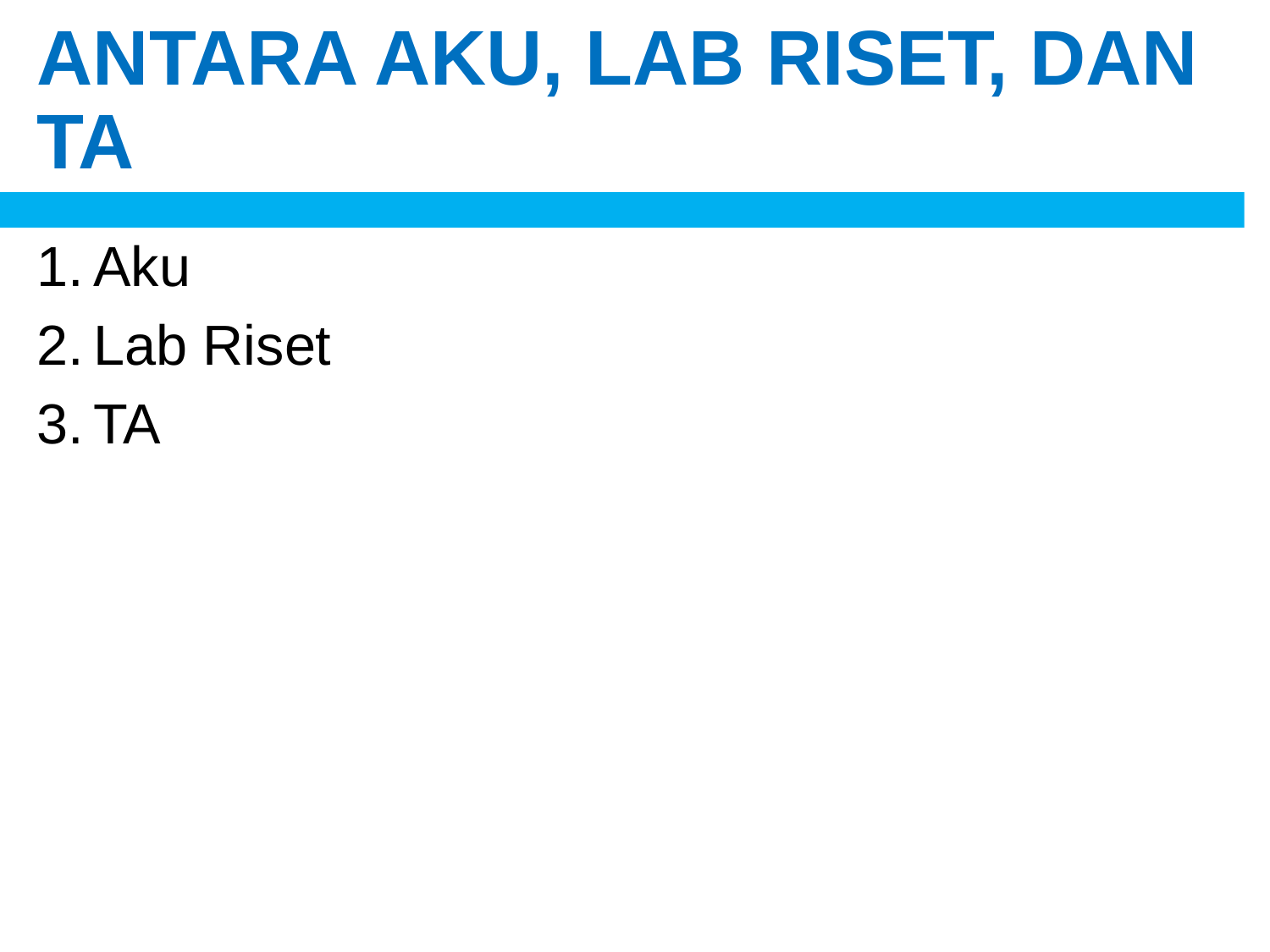

# ANTARA AKU, LAB RISET, DAN TA
Aku
Lab Riset
TA